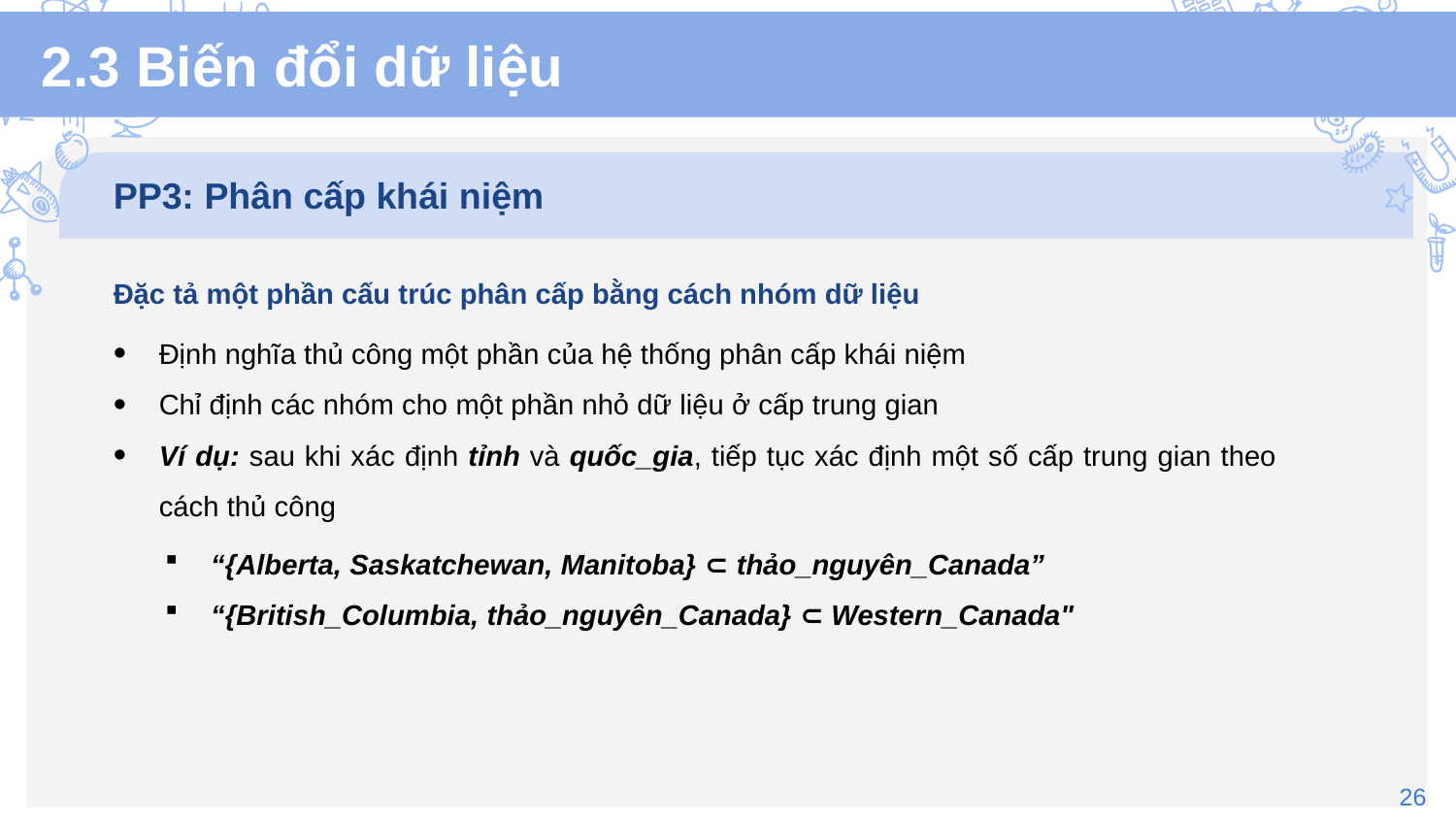

# 2.3 Biến đổi dữ liệu
PP3: Phân cấp khái niệm
Đặc tả một phần cấu trúc phân cấp bằng cách nhóm dữ liệu
Định nghĩa thủ công một phần của hệ thống phân cấp khái niệm
Chỉ định các nhóm cho một phần nhỏ dữ liệu ở cấp trung gian
Ví dụ: sau khi xác định tỉnh và quốc_gia, tiếp tục xác định một số cấp trung gian theo cách thủ công
“{Alberta, Saskatchewan, Manitoba} ⊂ thảo_nguyên_Canada”
“{British_Columbia, thảo_nguyên_Canada} ⊂ Western_Canada"
26